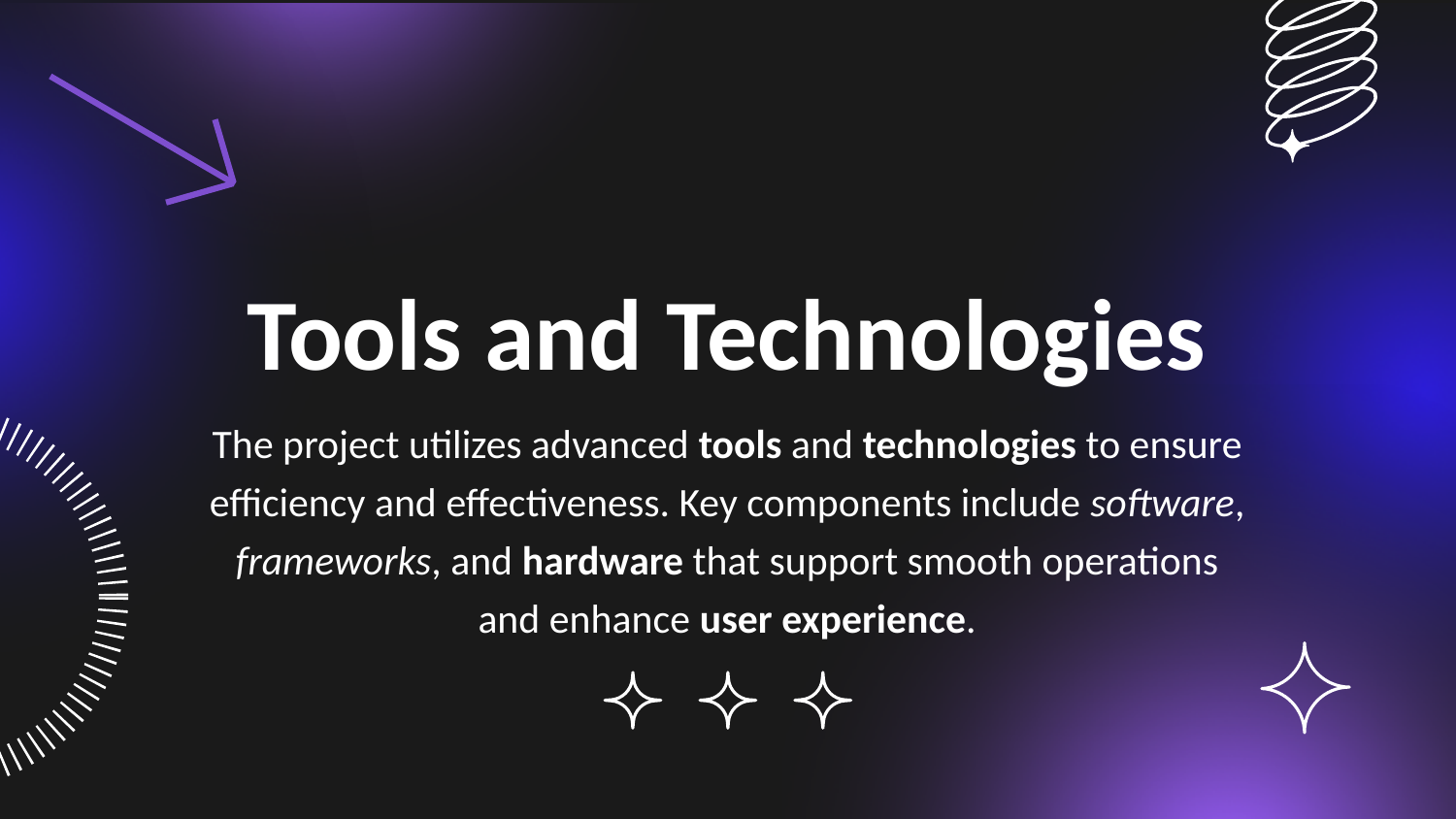

# Tools and Technologies
The project utilizes advanced tools and technologies to ensure efficiency and effectiveness. Key components include software, frameworks, and hardware that support smooth operations and enhance user experience.